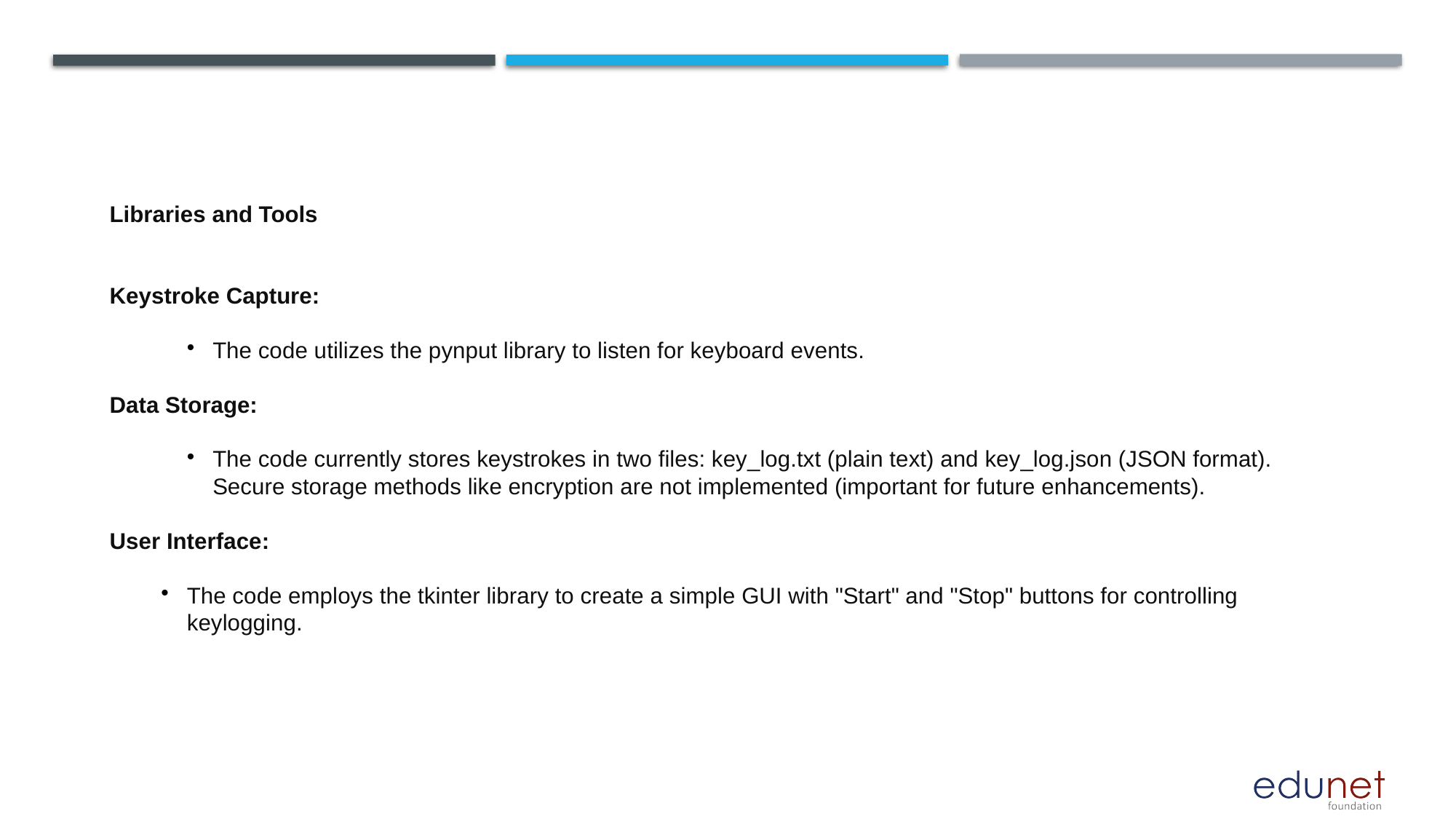

Libraries and Tools

Keystroke Capture:

The code utilizes the pynput library to listen for keyboard events.

Data Storage:

The code currently stores keystrokes in two files: key_log.txt (plain text) and key_log.json (JSON format). Secure storage methods like encryption are not implemented (important for future enhancements).

User Interface:

The code employs the tkinter library to create a simple GUI with "Start" and "Stop" buttons for controlling keylogging.